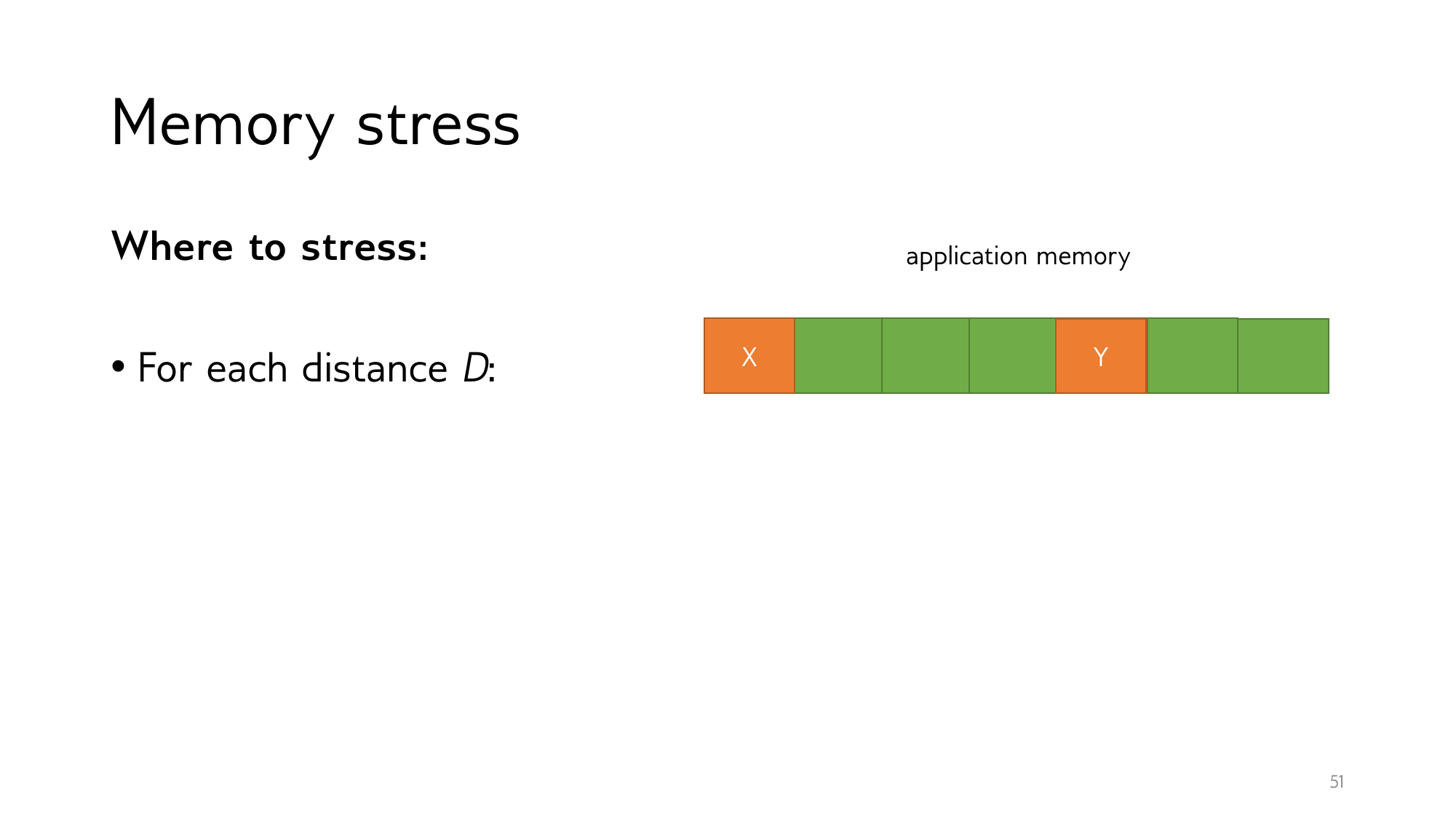

# Memory stress
Where to stress:

For each distance D:

application memory
X

Y

51